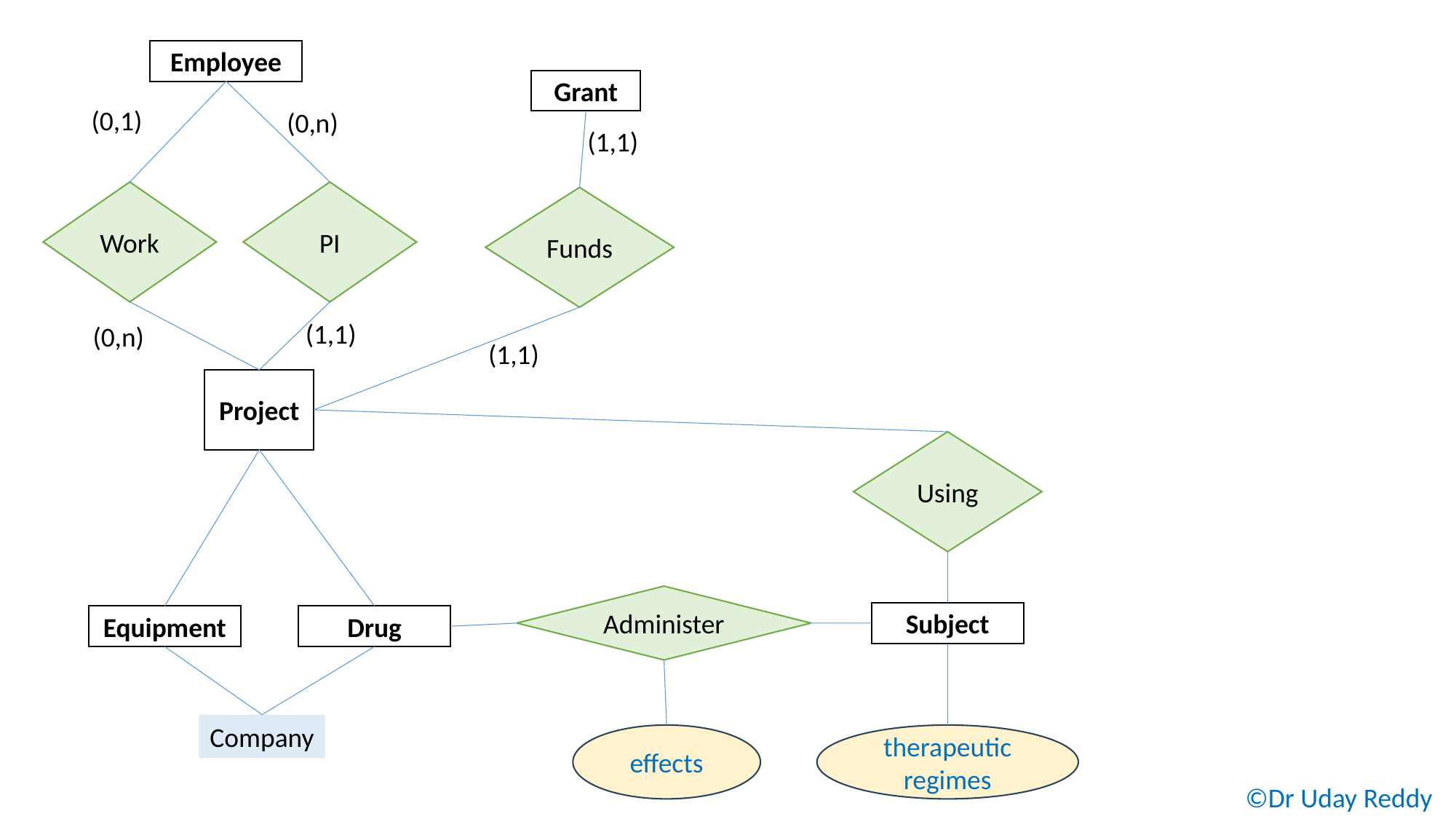

Employee
Grant
(0,1)
(0,n)
(1,1)
Work
PI
Funds
(1,1)
(0,n)
(1,1)
Project
Using
Administer
Subject
Equipment
Drug
Company
effects
therapeutic regimes
©Dr Uday Reddy